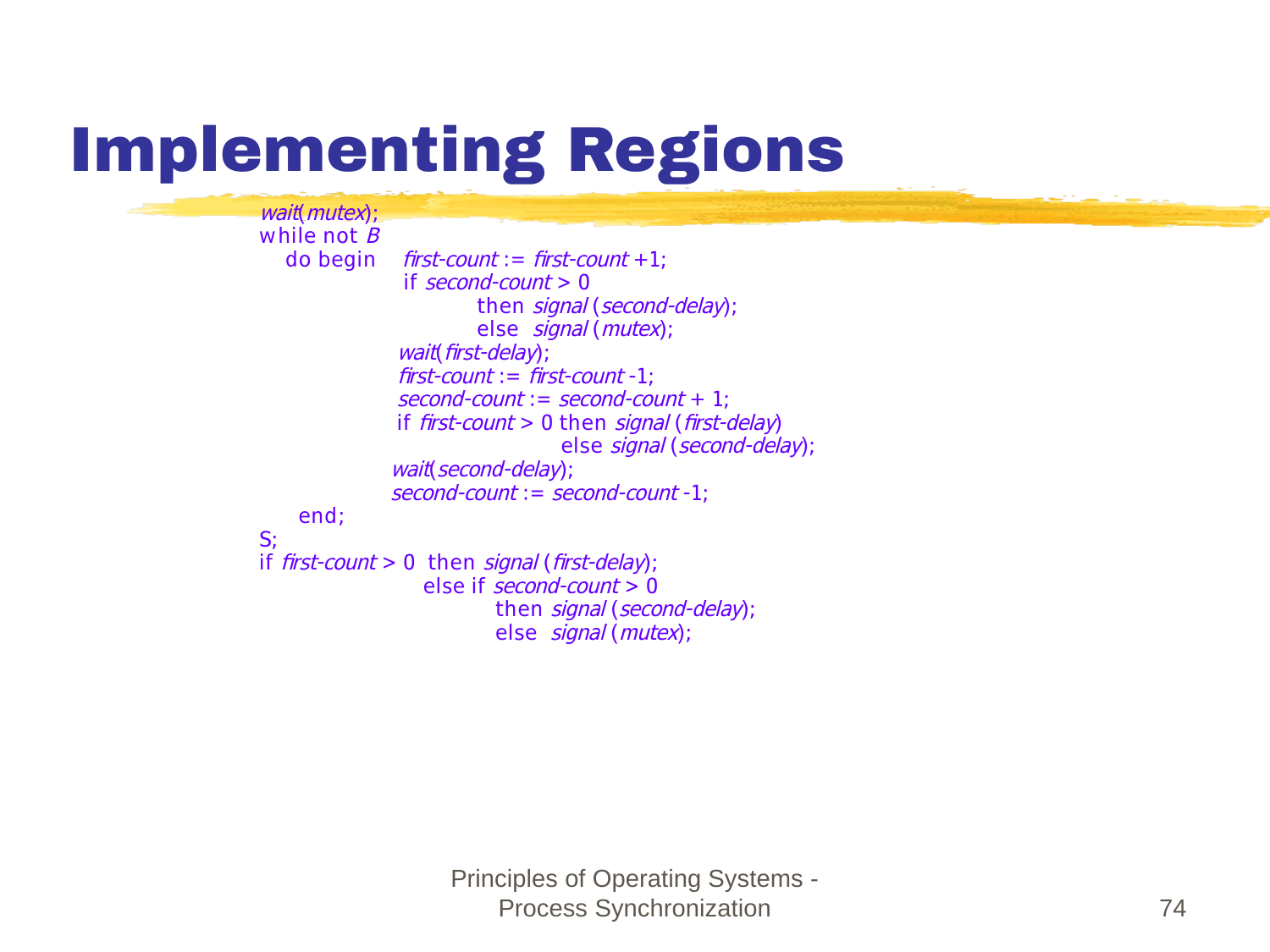

# Implementing Regions
wait(mutex);
while not B
    do begin    first-count := first-count +1;
                      if second-count > 0
             	         then signal (second-delay);
             	         else  signal (mutex);
                     wait(first-delay);
                     first-count := first-count -1;
                     second-count := second-count + 1;
                     if first-count > 0 then signal (first-delay)
                                              else signal (second-delay);
                    wait(second-delay);
                    second-count := second-count -1;
      end;
S;
if first-count > 0  then signal (first-delay);
                         else if second-count > 0
                                    then signal (second-delay);
                                    else  signal (mutex);
Principles of Operating Systems - Process Synchronization
74